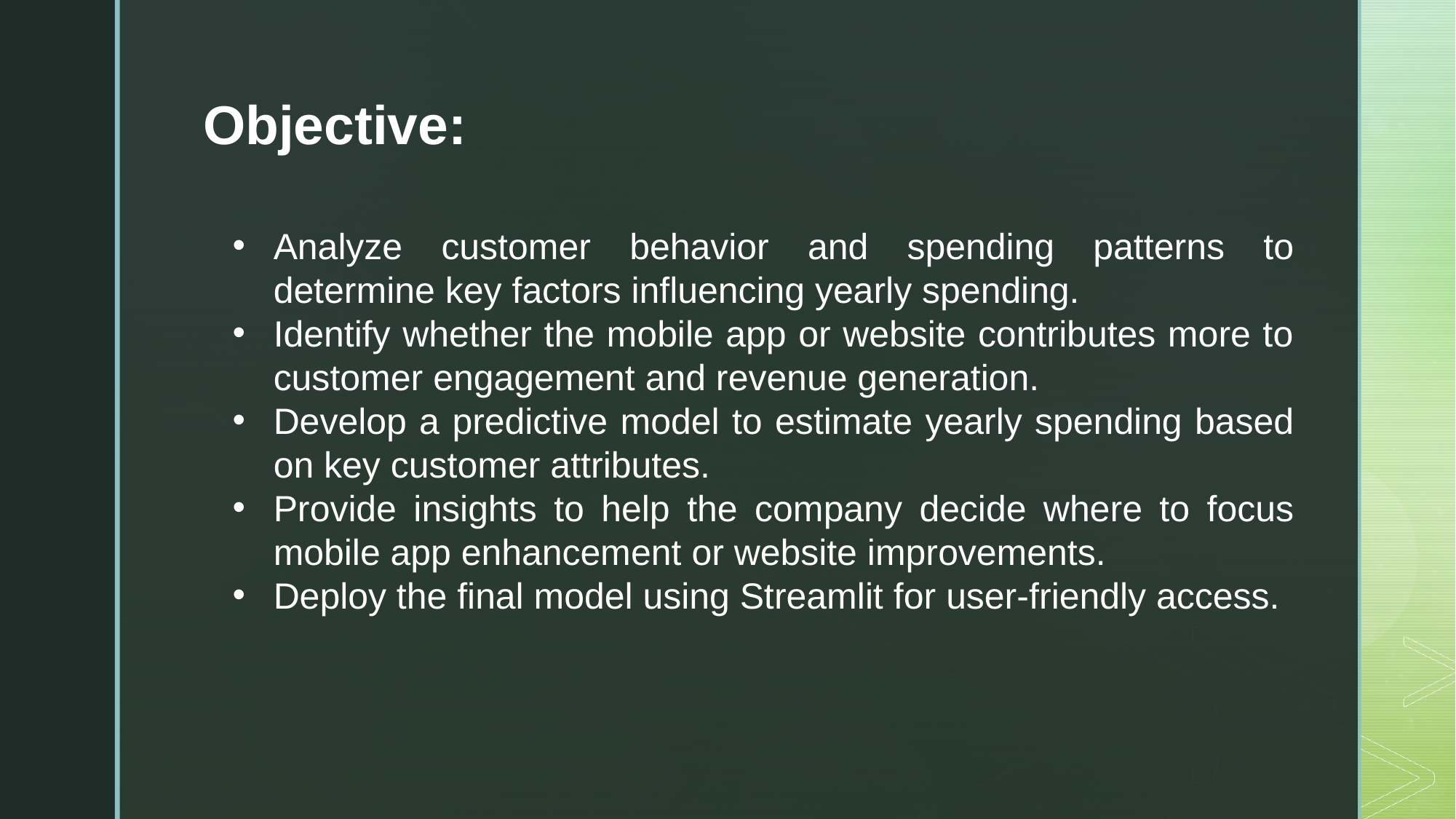

Objective:
Analyze customer behavior and spending patterns to determine key factors influencing yearly spending.
Identify whether the mobile app or website contributes more to customer engagement and revenue generation.
Develop a predictive model to estimate yearly spending based on key customer attributes.
Provide insights to help the company decide where to focus mobile app enhancement or website improvements.
Deploy the final model using Streamlit for user-friendly access.